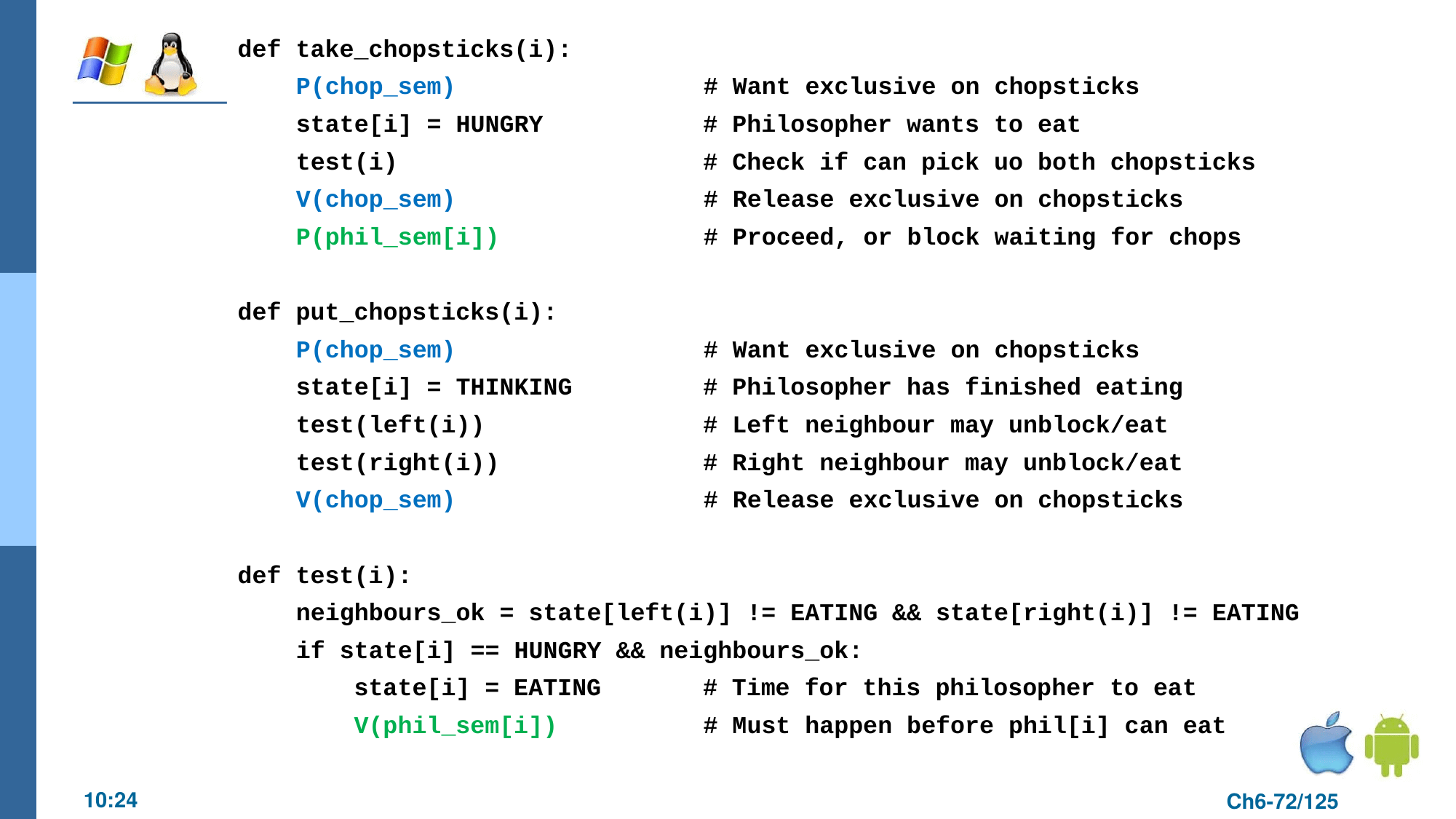

def take_chopsticks(i):
    P(chop_sem)                 # Want exclusive on chopsticks
    state[i] = HUNGRY           # Philosopher wants to eat
    test(i)                     # Check if can pick uo both chopsticks
    V(chop_sem)                 # Release exclusive on chopsticks
    P(phil_sem[i])              # Proceed, or block waiting for chops

def put_chopsticks(i):
    P(chop_sem)                 # Want exclusive on chopsticks
    state[i] = THINKING         # Philosopher has finished eating
    test(left(i))               # Left neighbour may unblock/eat
    test(right(i))              # Right neighbour may unblock/eat
    V(chop_sem)                 # Release exclusive on chopsticks

def test(i):
    neighbours_ok = state[left(i)] != EATING && state[right(i)] != EATING
    if state[i] == HUNGRY && neighbours_ok:
        state[i] = EATING       # Time for this philosopher to eat
        V(phil_sem[i])          # Must happen before phil[i] can eat